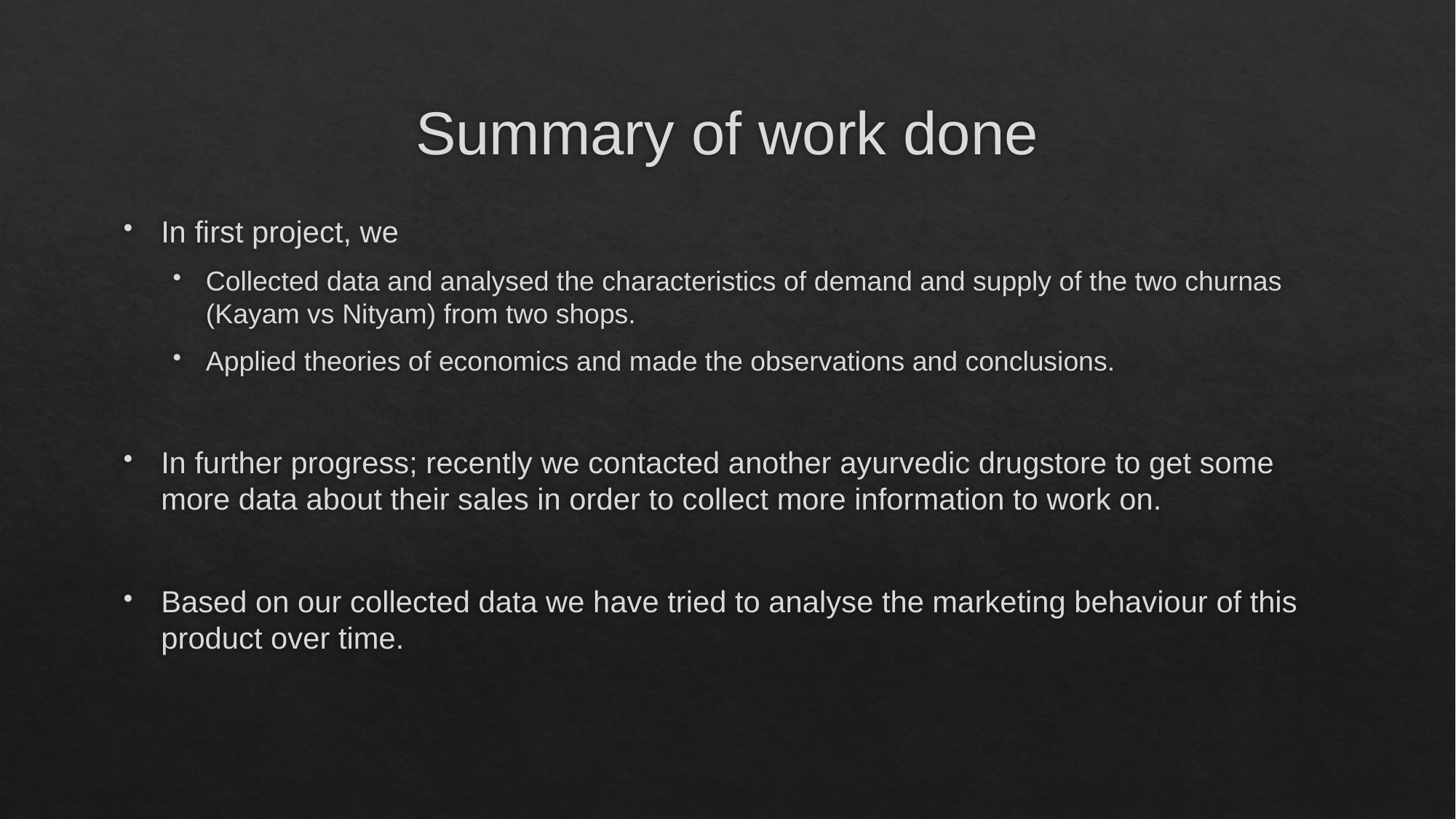

# Summary of work done
In first project, we
Collected data and analysed the characteristics of demand and supply of the two churnas (Kayam vs Nityam) from two shops.
Applied theories of economics and made the observations and conclusions.

In further progress; recently we contacted another ayurvedic drugstore to get some more data about their sales in order to collect more information to work on.

Based on our collected data we have tried to analyse the marketing behaviour of this product over time.